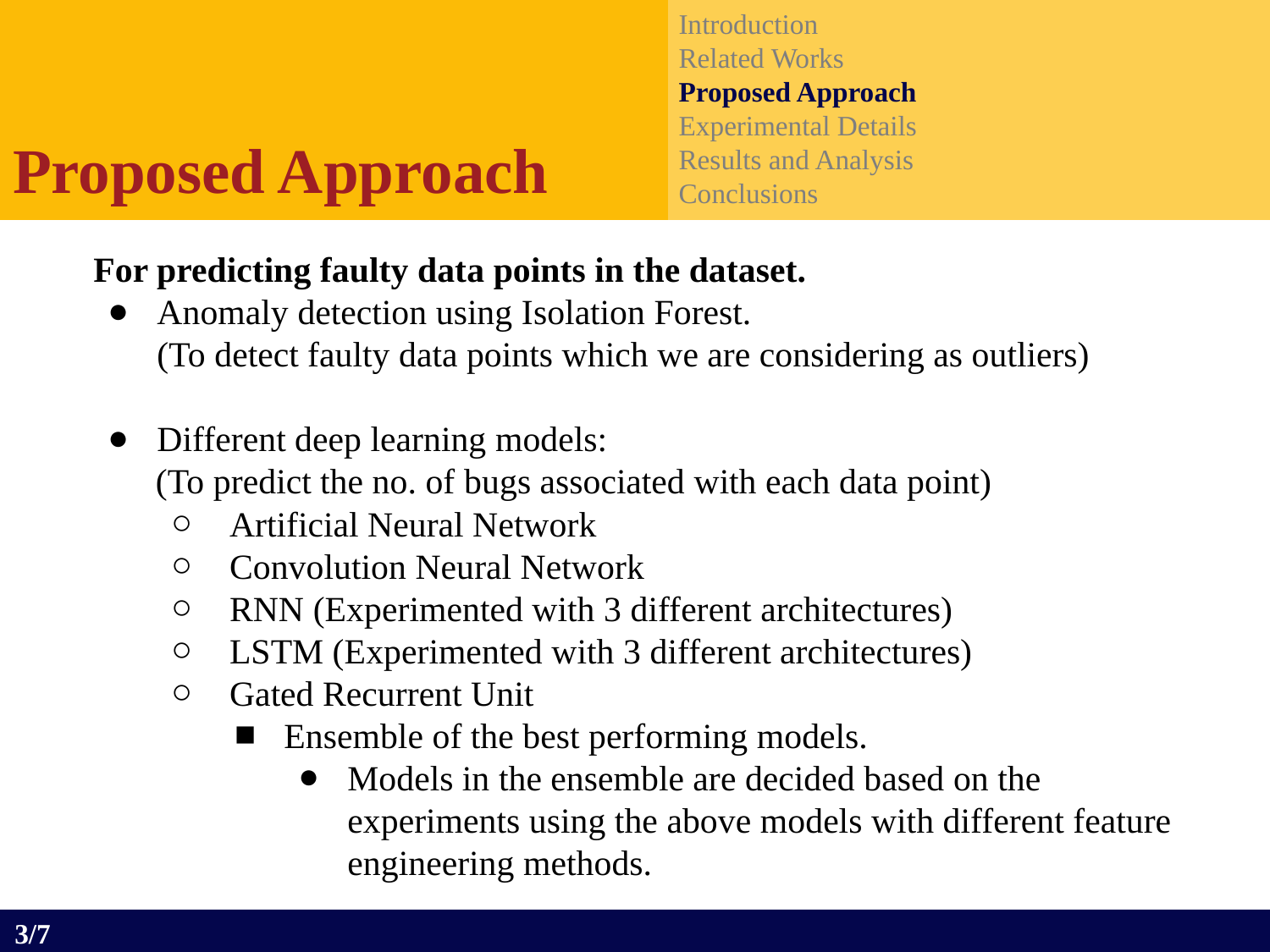

Introduction
Related Works
Proposed Approach
Experimental Details
Results and Analysis
Conclusions

Proposed Approach
For predicting faulty data points in the dataset.
Anomaly detection using Isolation Forest.
(To detect faulty data points which we are considering as outliers)

Different deep learning models:
       (To predict the no. of bugs associated with each data point)
 Artificial Neural Network
 Convolution Neural Network
 RNN (Experimented with 3 different architectures)
 LSTM (Experimented with 3 different architectures)
 Gated Recurrent Unit
Ensemble of the best performing models.
Models in the ensemble are decided based on the experiments using the above models with different feature engineering methods.

3/7